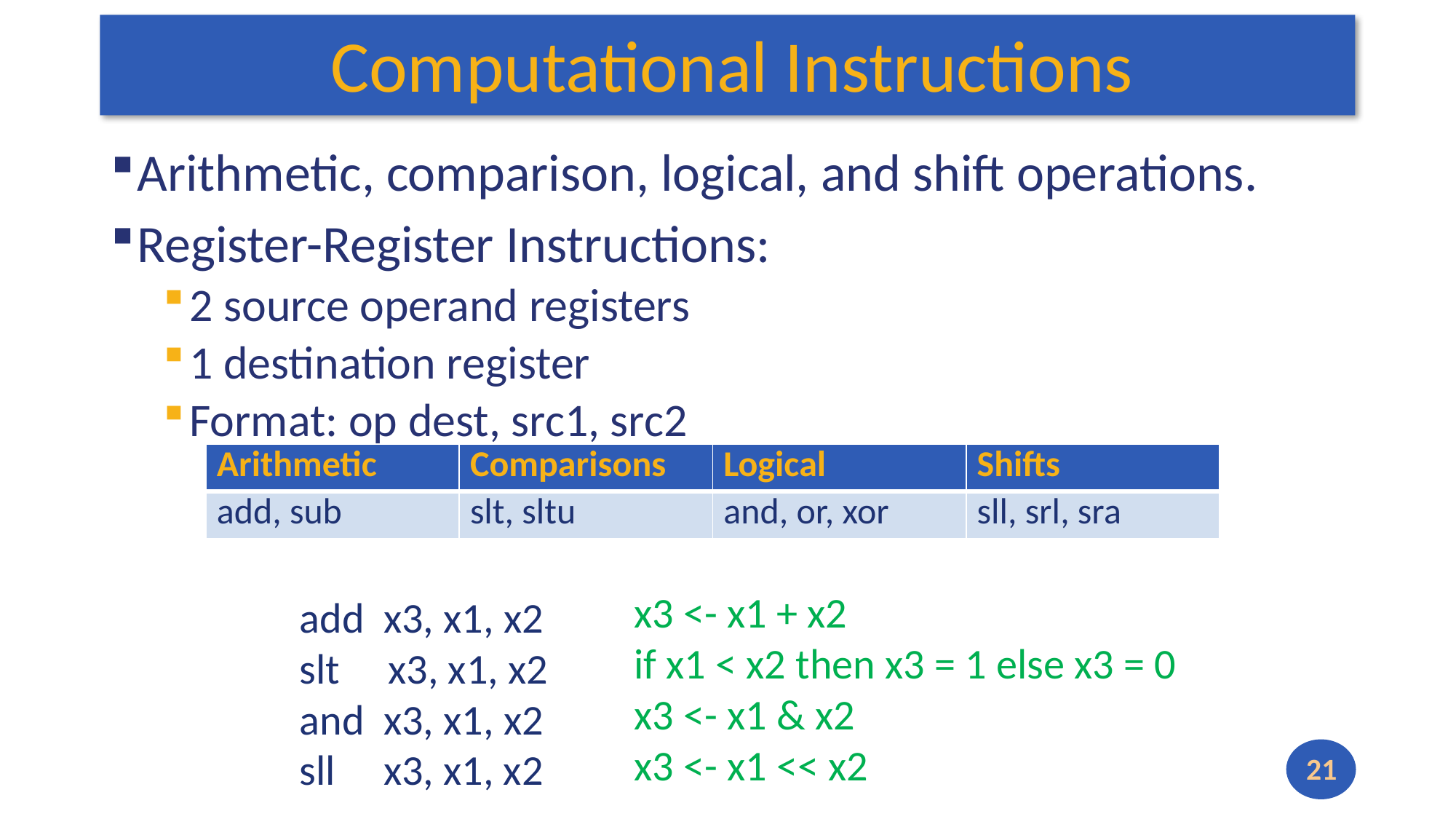

# Computational Instructions
Arithmetic, comparison, logical, and shift operations.
Register-Register Instructions:
2 source operand registers
1 destination register
Format: op dest, src1, src2

| Arithmetic | Comparisons | Logical | Shifts |
| --- | --- | --- | --- |
| add, sub | slt, sltu | and, or, xor | sll, srl, sra |
x3 <- x1 + x2
if x1 < x2 then x3 = 1 else x3 = 0
x3 <- x1 & x2
x3 <- x1 << x2
add  x3, x1, x2
slt     x3, x1, x2
and  x3, x1, x2
sll     x3, x1, x2
21